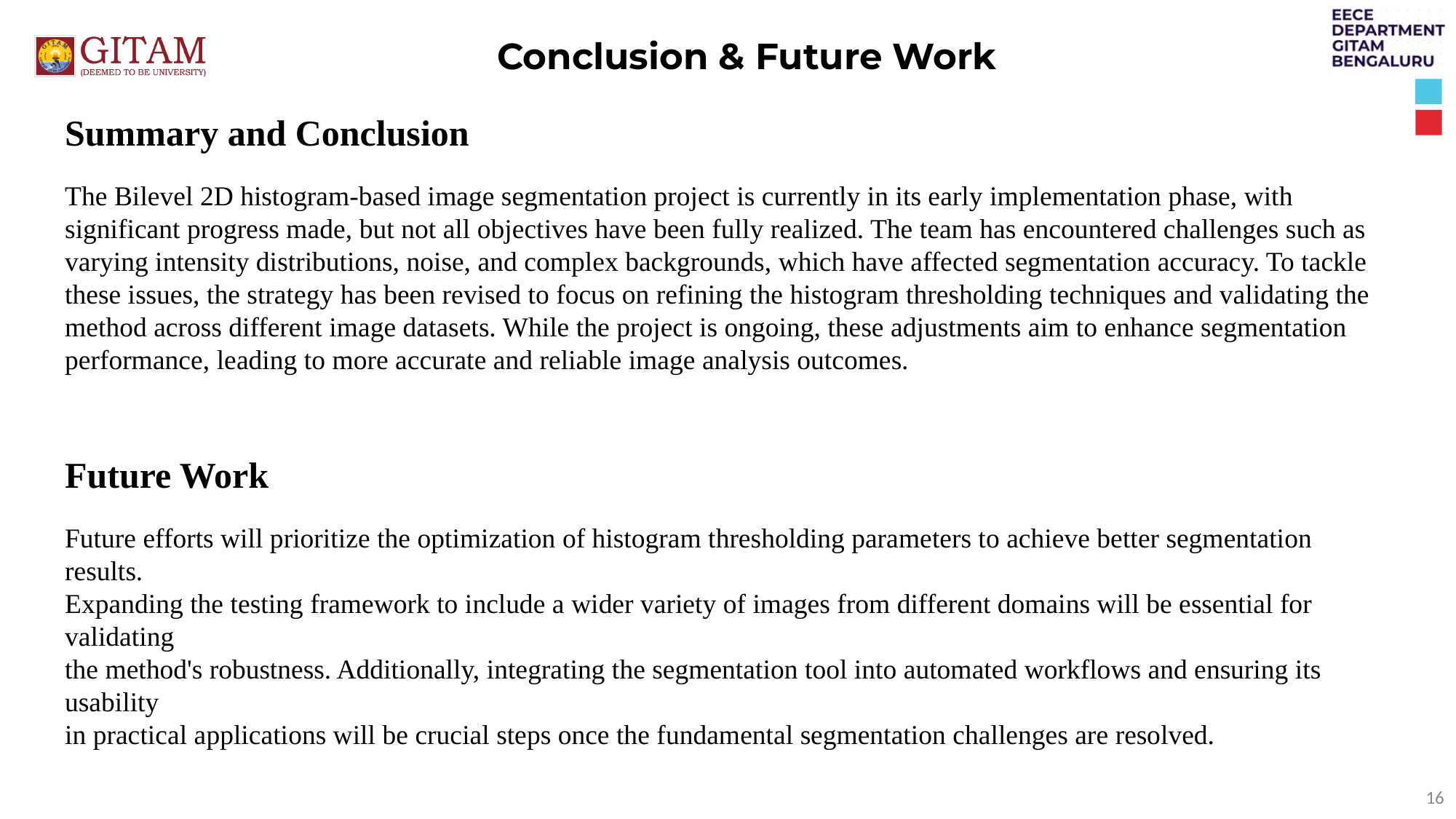

Conclusion & Future Work
Summary and Conclusion

The Bilevel 2D histogram-based image segmentation project is currently in its early implementation phase, with significant progress made, but not all objectives have been fully realized. The team has encountered challenges such as varying intensity distributions, noise, and complex backgrounds, which have affected segmentation accuracy. To tackle these issues, the strategy has been revised to focus on refining the histogram thresholding techniques and validating the method across different image datasets. While the project is ongoing, these adjustments aim to enhance segmentation performance, leading to more accurate and reliable image analysis outcomes.

Future Work

Future efforts will prioritize the optimization of histogram thresholding parameters to achieve better segmentation results.
Expanding the testing framework to include a wider variety of images from different domains will be essential for validating
the method's robustness. Additionally, integrating the segmentation tool into automated workflows and ensuring its usability
in practical applications will be crucial steps once the fundamental segmentation challenges are resolved.

16